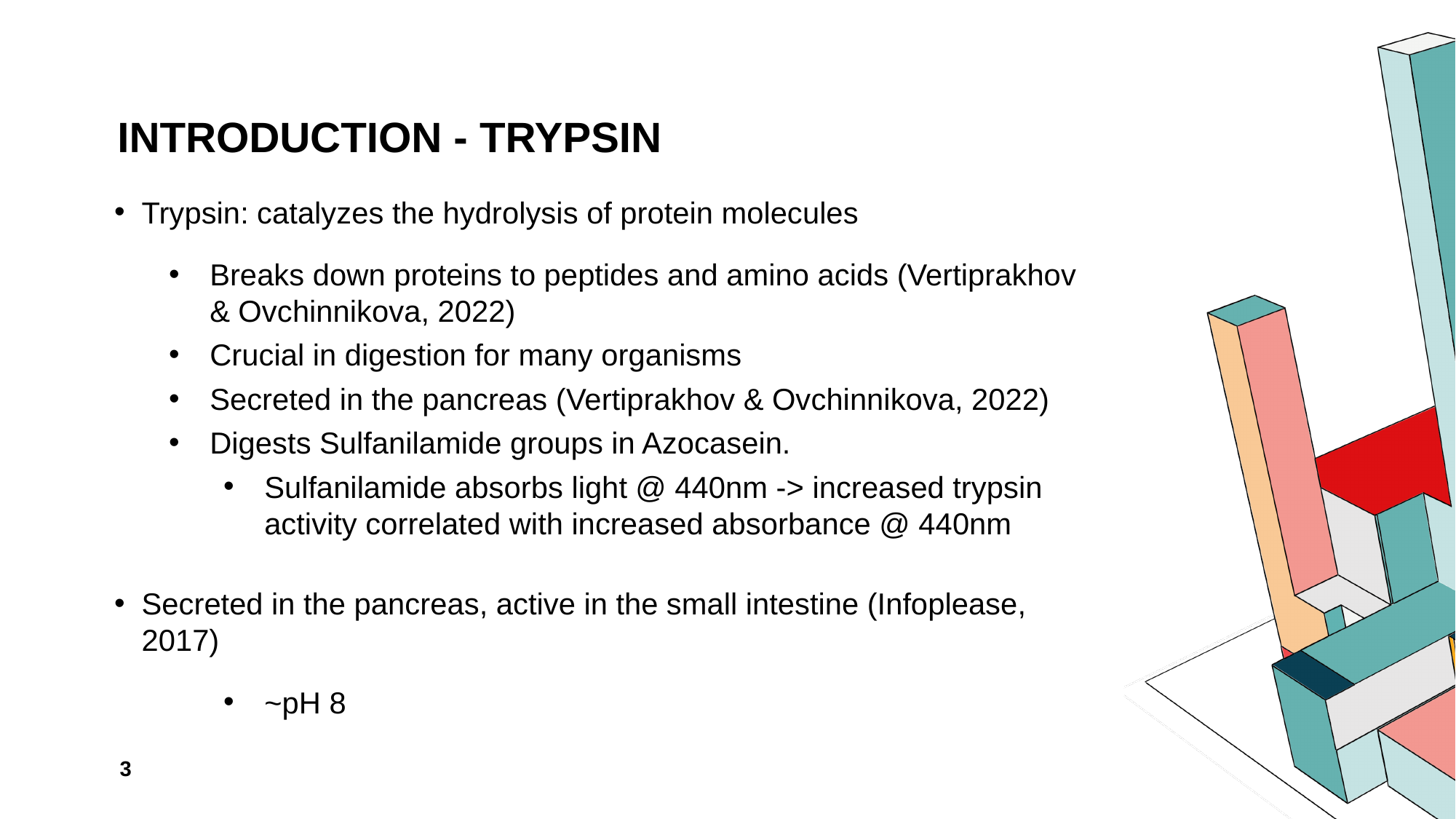

# Introduction - Trypsin
Trypsin: catalyzes the hydrolysis of protein molecules
Breaks down proteins to peptides and amino acids (Vertiprakhov & Ovchinnikova, 2022)
Crucial in digestion for many organisms
Secreted in the pancreas (Vertiprakhov & Ovchinnikova, 2022)
Digests Sulfanilamide groups in Azocasein.
Sulfanilamide absorbs light @ 440nm -> increased trypsin activity correlated with increased absorbance @ 440nm

Secreted in the pancreas, active in the small intestine (Infoplease, 2017)
~pH 8
3